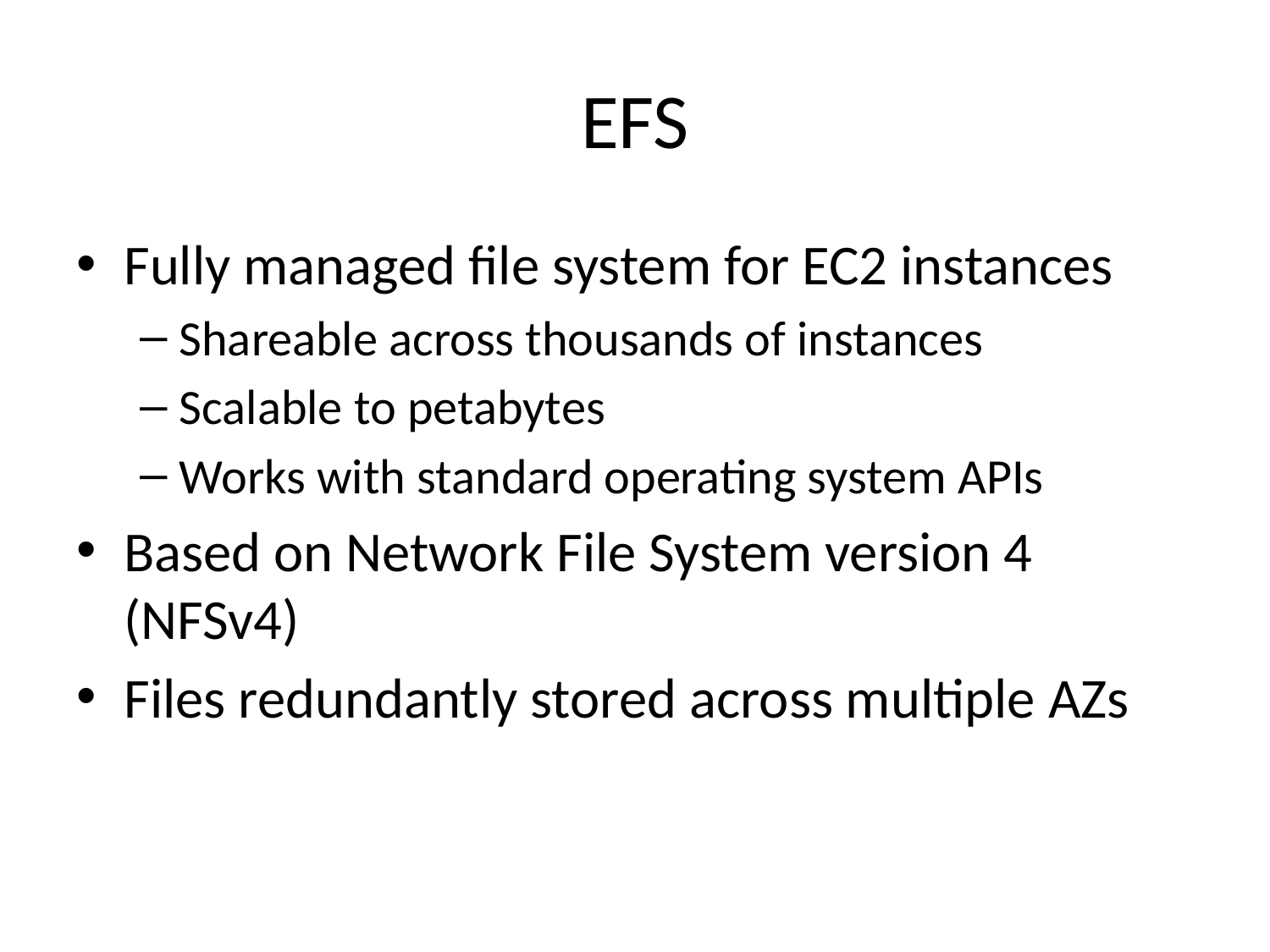

# EFS
Fully managed file system for EC2 instances
Shareable across thousands of instances
Scalable to petabytes
Works with standard operating system APIs
Based on Network File System version 4 (NFSv4)
Files redundantly stored across multiple AZs